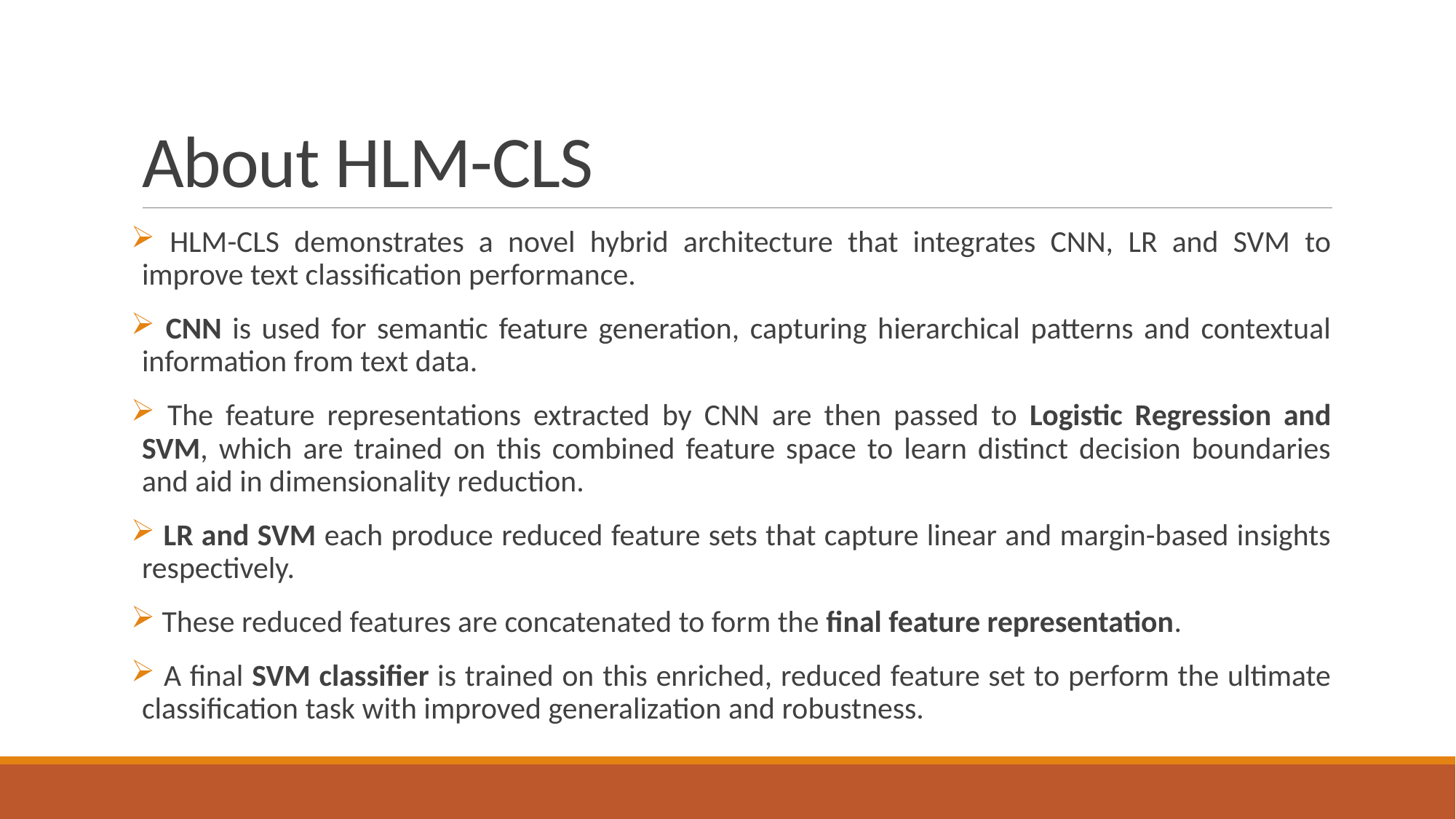

# About HLM-CLS
 HLM-CLS demonstrates a novel hybrid architecture that integrates CNN, LR and SVM to improve text classification performance.
 CNN is used for semantic feature generation, capturing hierarchical patterns and contextual information from text data.
 The feature representations extracted by CNN are then passed to Logistic Regression and SVM, which are trained on this combined feature space to learn distinct decision boundaries and aid in dimensionality reduction.
 LR and SVM each produce reduced feature sets that capture linear and margin-based insights respectively.
 These reduced features are concatenated to form the final feature representation.
 A final SVM classifier is trained on this enriched, reduced feature set to perform the ultimate classification task with improved generalization and robustness.